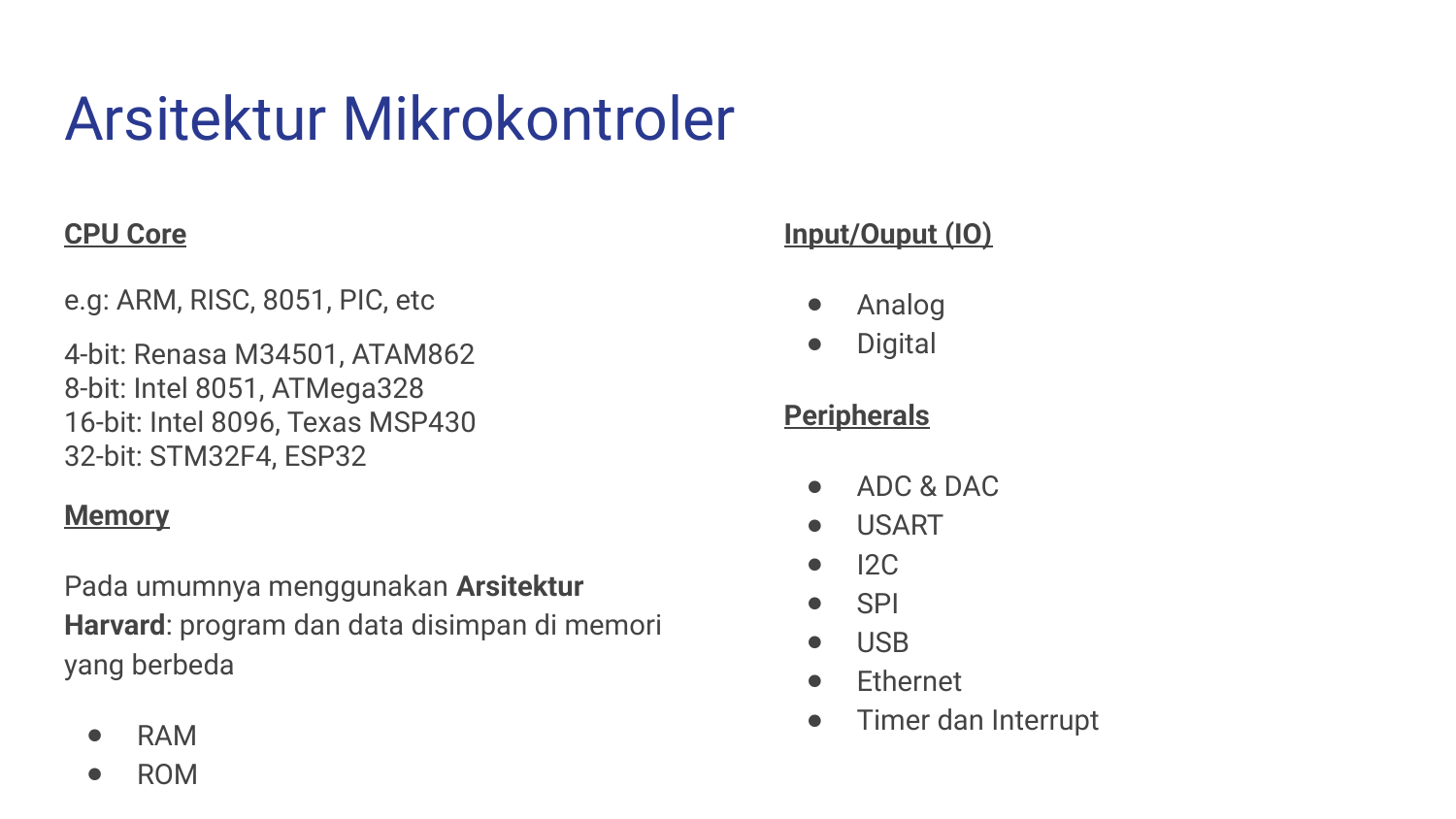

# Arsitektur Mikrokontroler
CPU Core
e.g: ARM, RISC, 8051, PIC, etc
4-bit: Renasa M34501, ATAM862
8-bit: Intel 8051, ATMega328
16-bit: Intel 8096, Texas MSP430
32-bit: STM32F4, ESP32
Memory
Pada umumnya menggunakan Arsitektur Harvard: program dan data disimpan di memori yang berbeda
RAM
ROM

Input/Ouput (IO)
Analog
Digital
Peripherals
ADC & DAC
USART
I2C
SPI
USB
Ethernet
Timer dan Interrupt